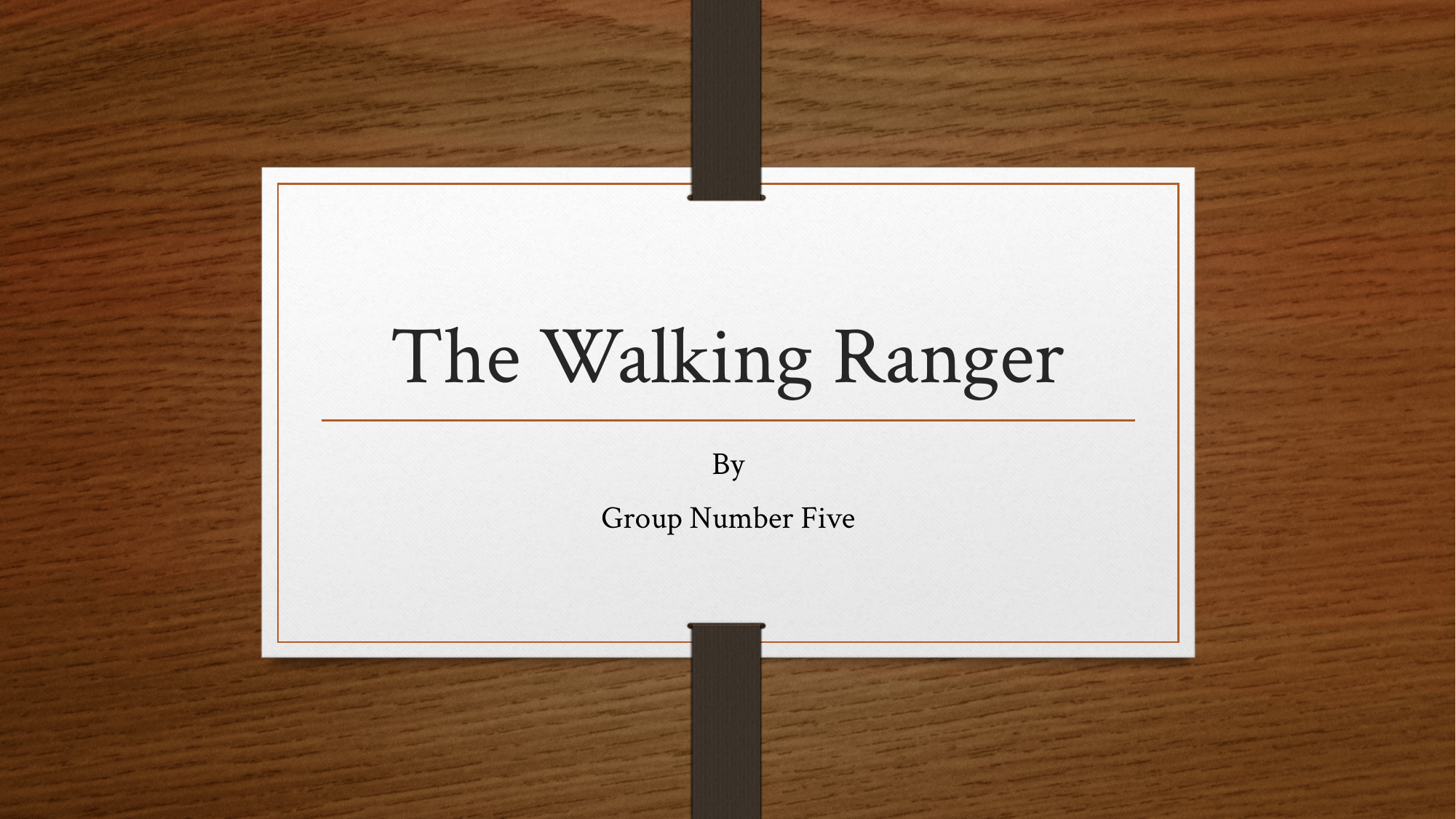

# The Walking Ranger
By
Group Number Five